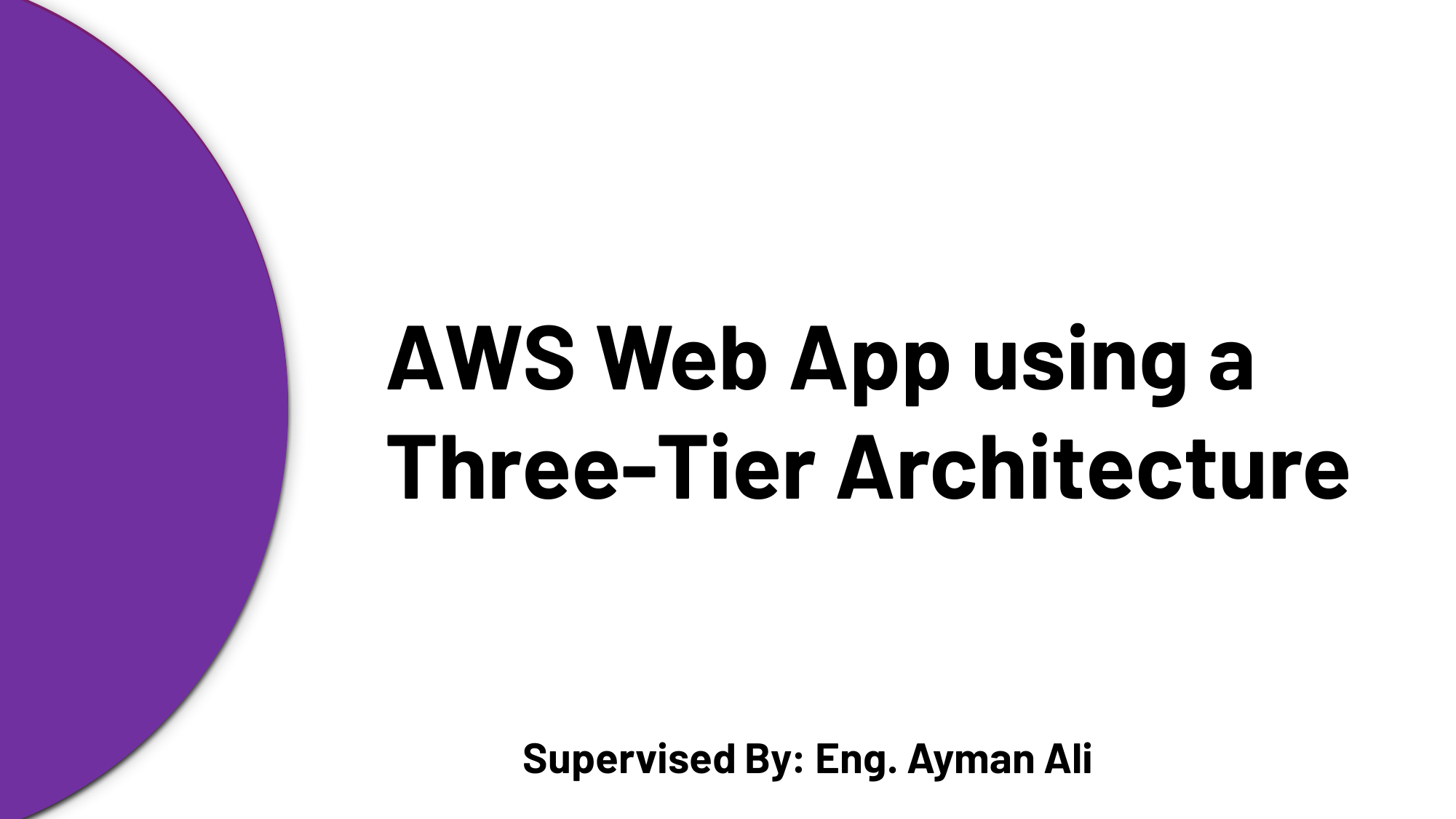

AWS Web App using a Three-Tier Architecture
Supervised By: Eng. Ayman Ali